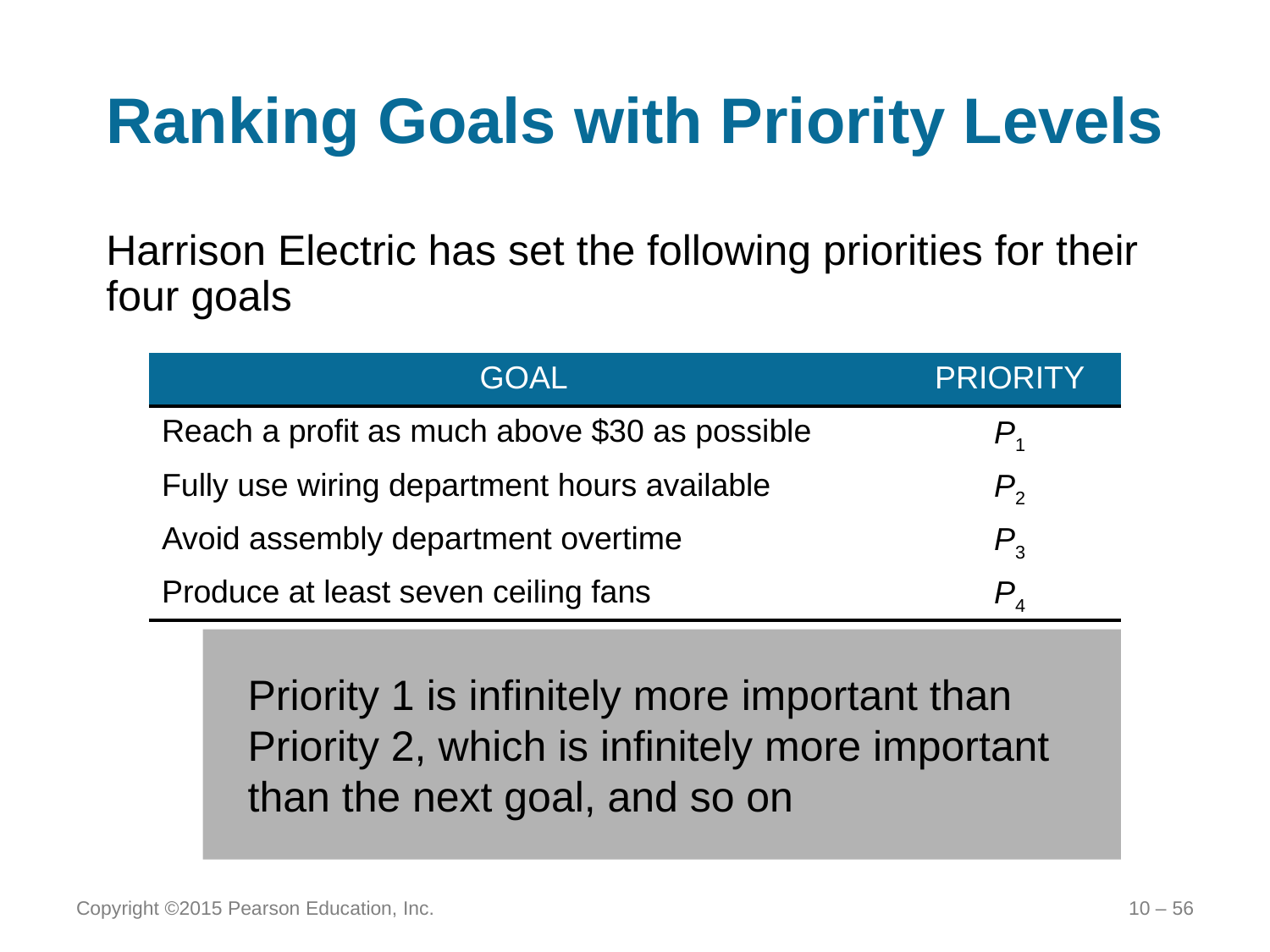

# Ranking Goals with Priority Levels
Harrison Electric has set the following priorities for their four goals
| GOAL | PRIORITY |
| --- | --- |
| Reach a profit as much above $30 as possible | P1 |
| Fully use wiring department hours available | P2 |
| Avoid assembly department overtime | P3 |
| Produce at least seven ceiling fans | P4 |
Priority 1 is infinitely more important than Priority 2, which is infinitely more important than the next goal, and so on
Copyright ©2015 Pearson Education, Inc.
10 – 56